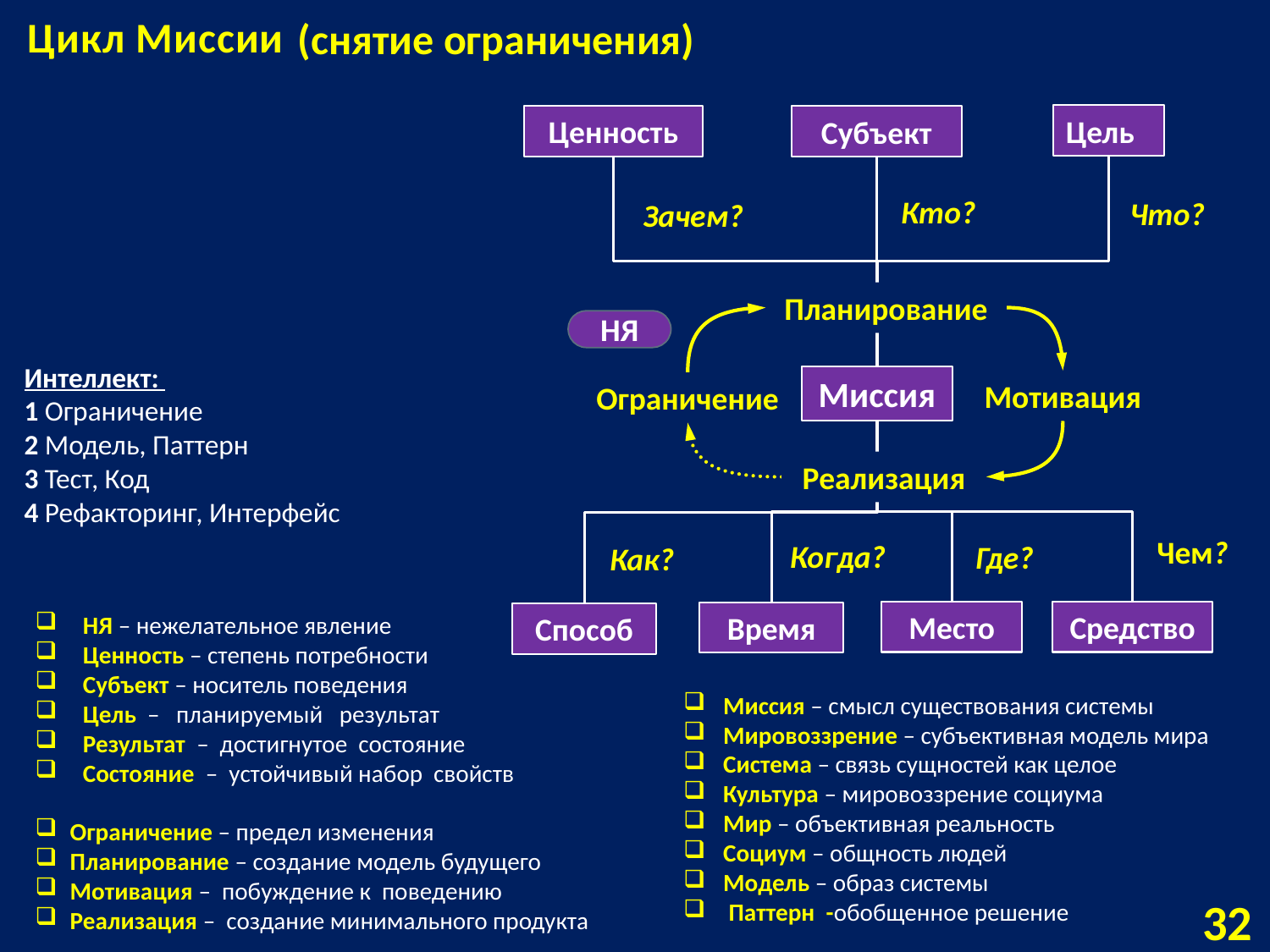

# Цикл Миссии
(снятие ограничения)
Цель
Ценность
Субъект
Кто?
Что?
Зачем?
Планирование
НЯ
Миссия
Мотивация
Ограничение
Реализация
Чем?
Когда?
Где?
Как?
Средство
Место
Время
Способ
Интеллект:
1 Ограничение
2 Модель, Паттерн
3 Тест, Код
4 Рефакторинг, Интерфейс
НЯ – нежелательное явление
Ценность – степень потребности
Субъект – носитель поведения
Цель  –   планируемый   результат
Результат  –  достигнутое  состояние
Состояние  –  устойчивый набор  свойств
Миссия – смысл существования системы
Мировоззрение – субъективная модель мира
Система – связь сущностей как целое
Культура – мировоззрение социума
Мир – объективная реальность
Социум – общность людей
Модель – образ системы
 Паттерн  -обобщенное решение
  Ограничение – предел изменения
  Планирование – создание модель будущего
  Мотивация –  побуждение к  поведению
  Реализация –  создание минимального продукта
32